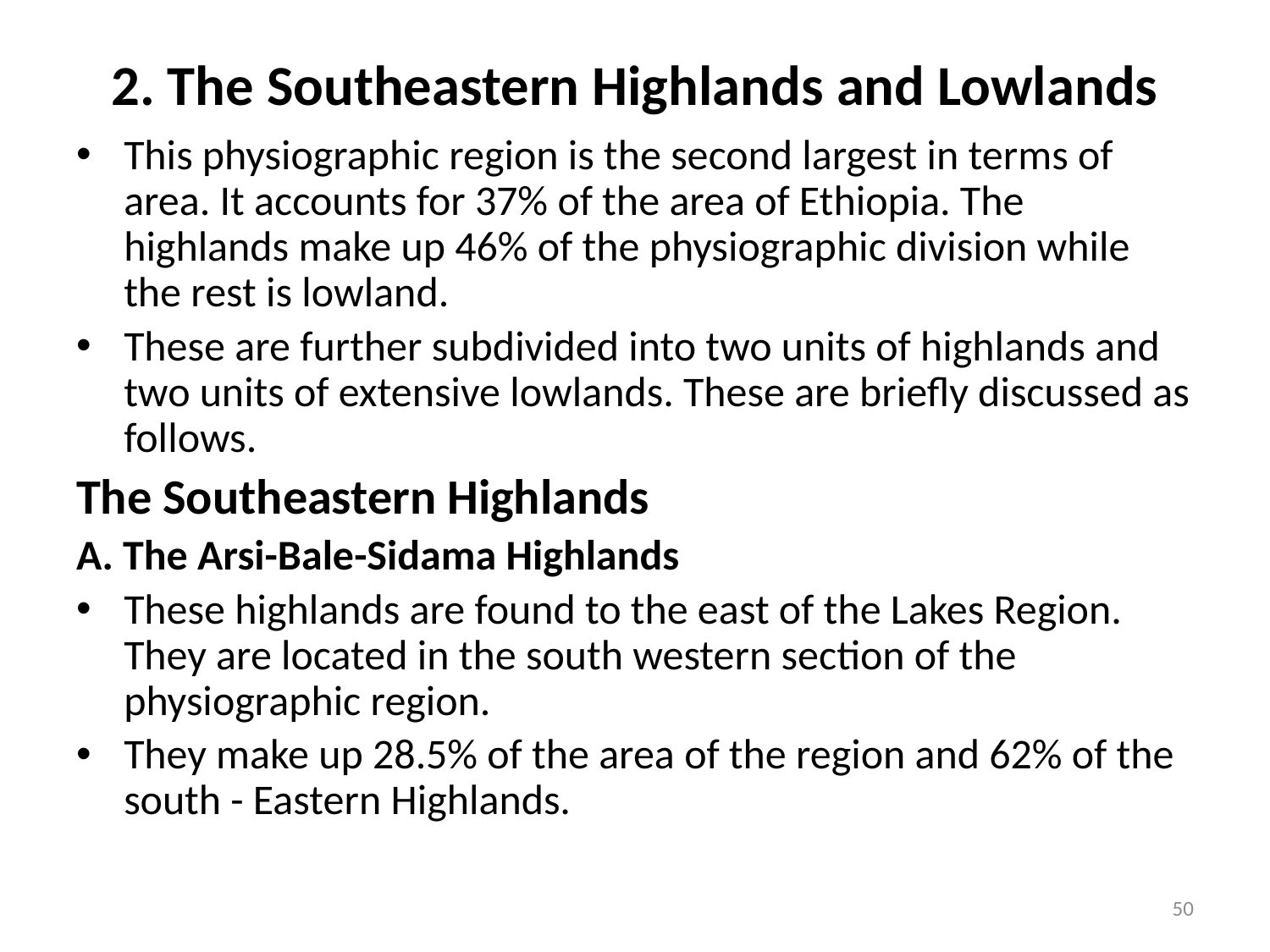

# 2. The Southeastern Highlands and Lowlands
This physiographic region is the second largest in terms of area. It accounts for 37% of the area of Ethiopia. The highlands make up 46% of the physiographic division while the rest is lowland.
These are further subdivided into two units of highlands and two units of extensive lowlands. These are briefly discussed as follows.
The Southeastern Highlands
A. The Arsi-Bale-Sidama Highlands
These highlands are found to the east of the Lakes Region. They are located in the south western section of the physiographic region.
They make up 28.5% of the area of the region and 62% of the south - Eastern Highlands.
50